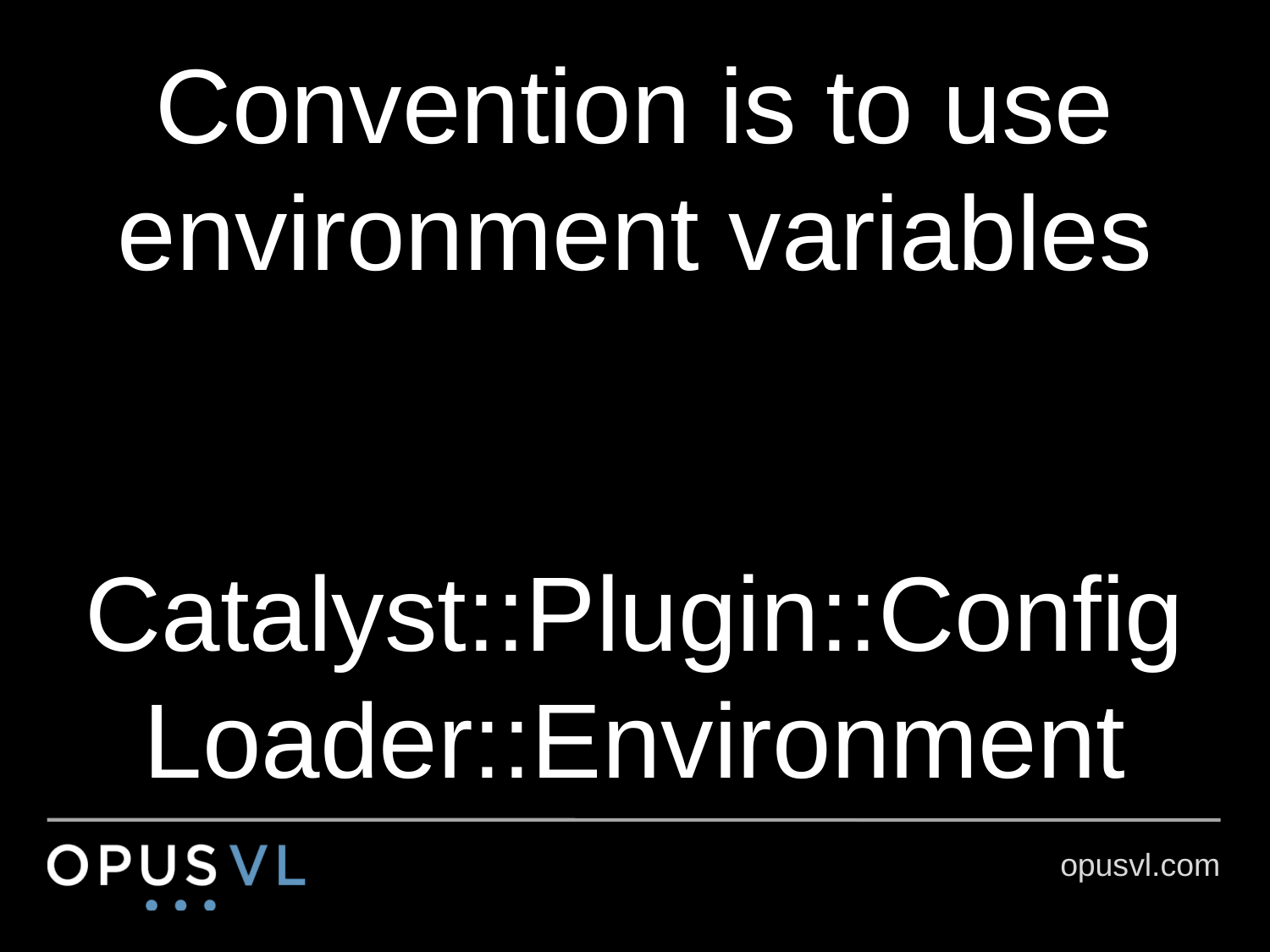

# Convention is to use environment variables Catalyst::Plugin::Config Loader::Environment